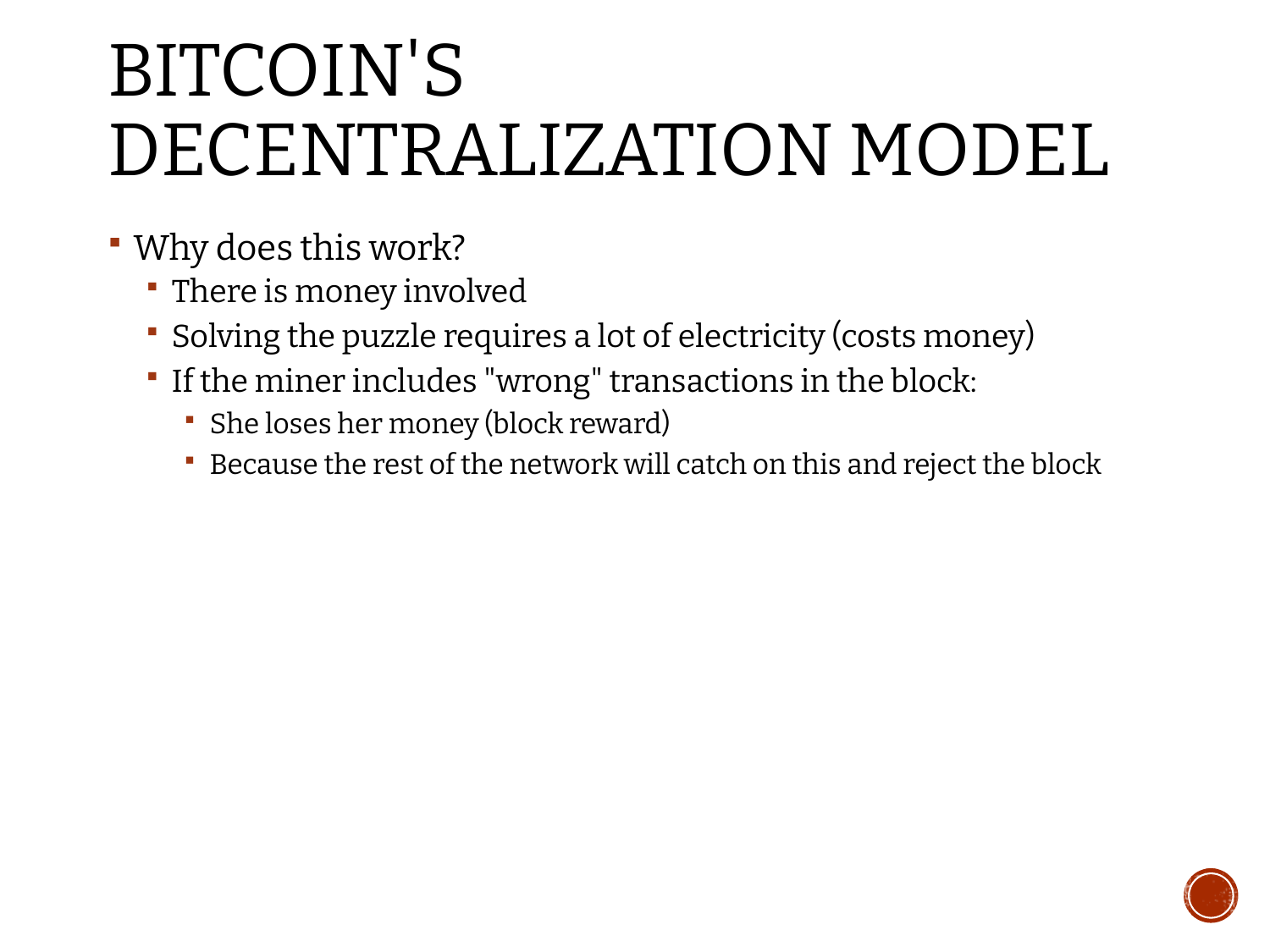

# Bitcoin's decentralization model
Why does this work?
There is money involved
Solving the puzzle requires a lot of electricity (costs money)
If the miner includes "wrong" transactions in the block:
She loses her money (block reward)
Because the rest of the network will catch on this and reject the block